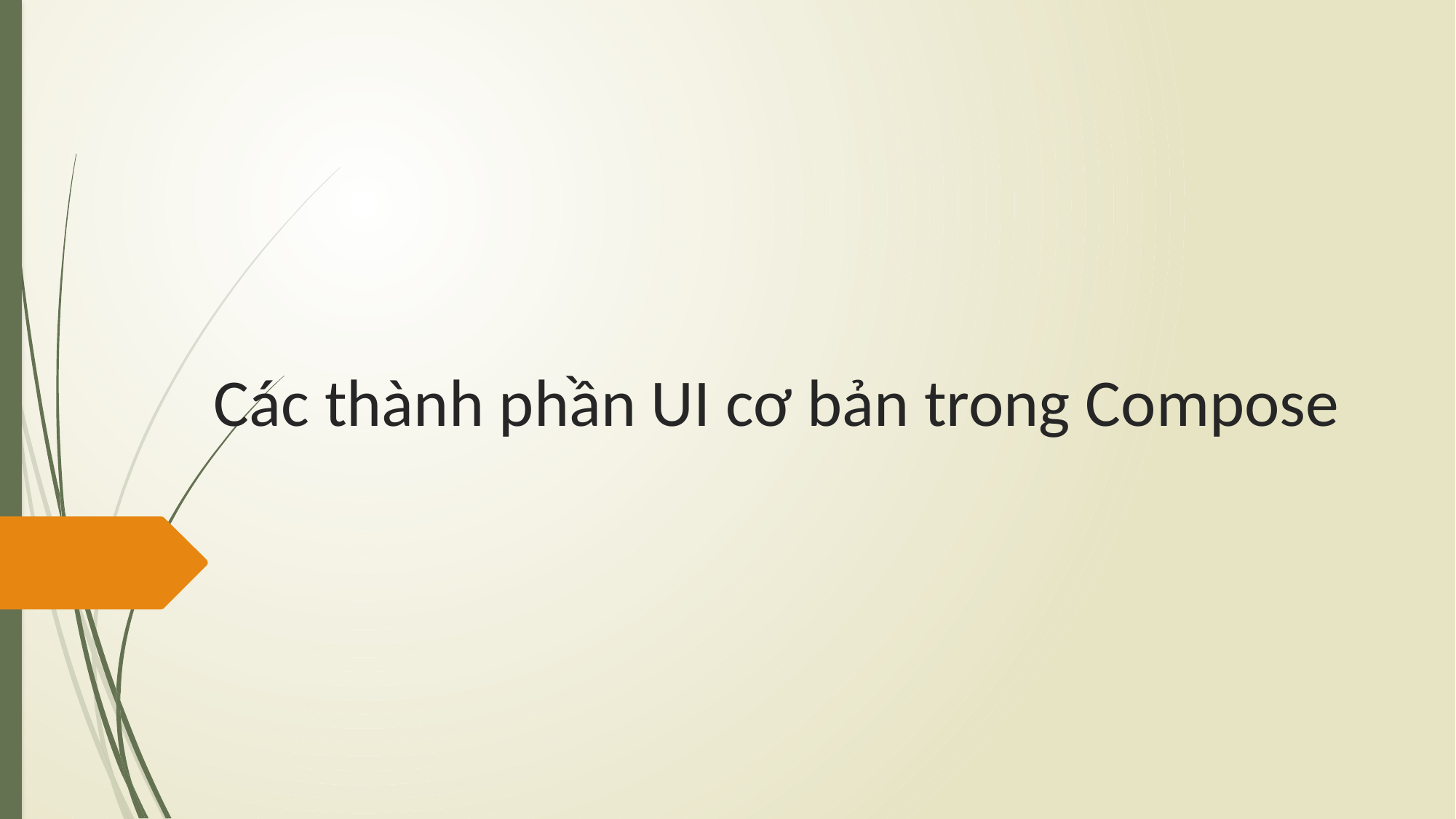

# Các thành phần UI cơ bản trong Compose